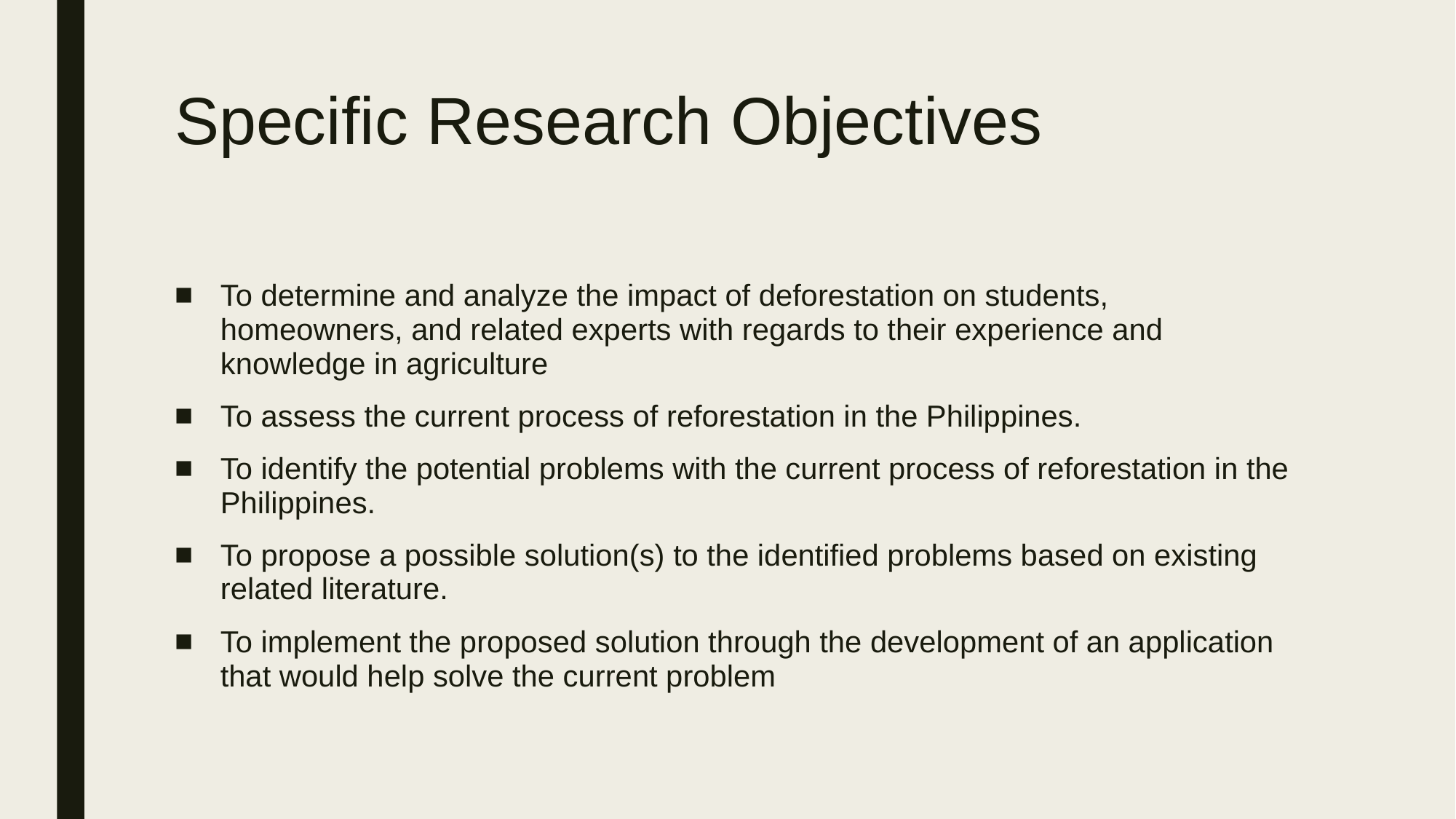

# Specific Research Objectives
To determine and analyze the impact of deforestation on students, homeowners, and related experts with regards to their experience and knowledge in agriculture
To assess the current process of reforestation in the Philippines.
To identify the potential problems with the current process of reforestation in the Philippines.
To propose a possible solution(s) to the identified problems based on existing related literature.
To implement the proposed solution through the development of an application that would help solve the current problem